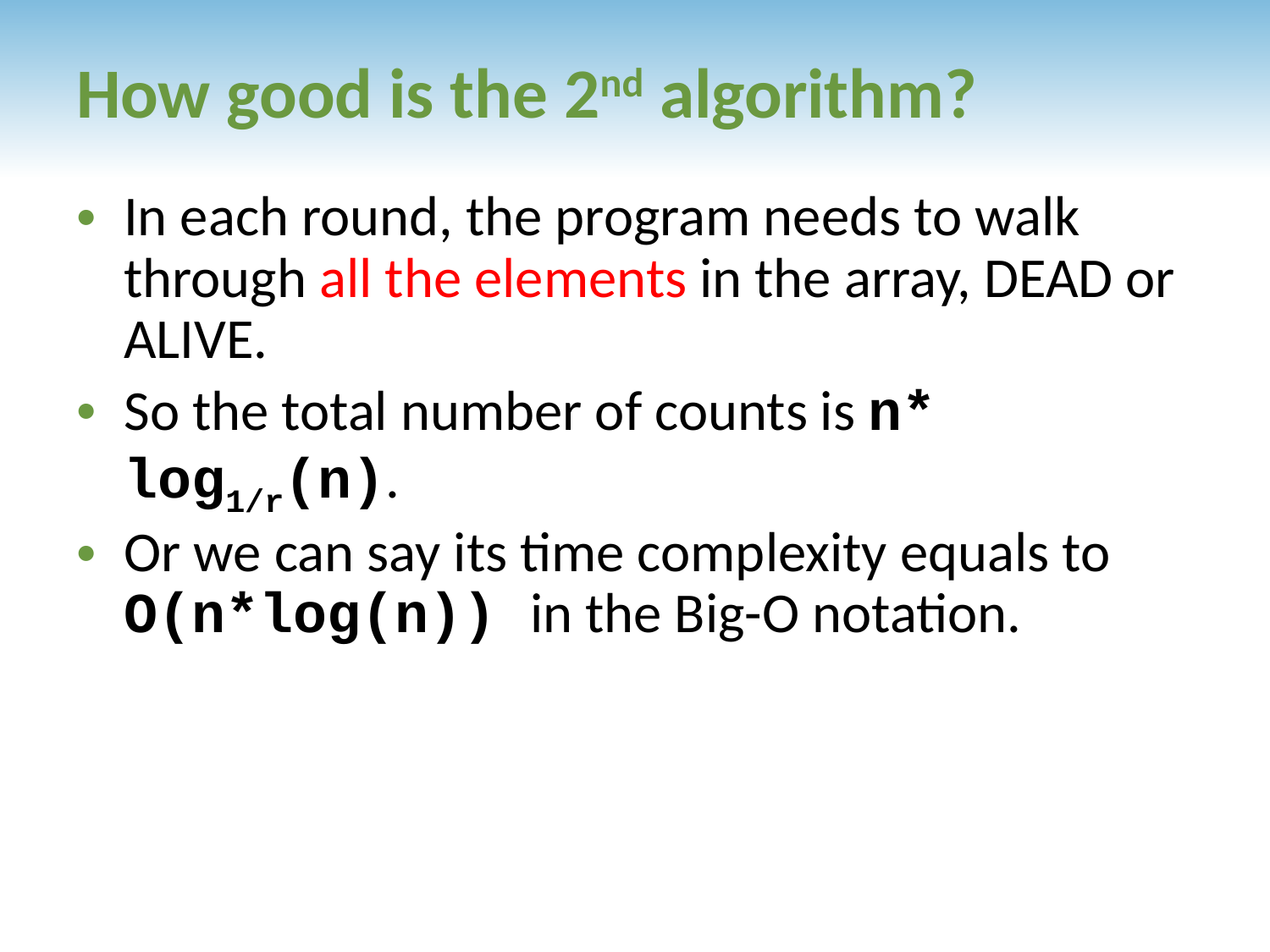

# How good is the 2nd algorithm?
In each round, the program needs to walk through all the elements in the array, DEAD or ALIVE.
So the total number of counts is n* log1/r(n).
Or we can say its time complexity equals to O(n*log(n)) in the Big-O notation.